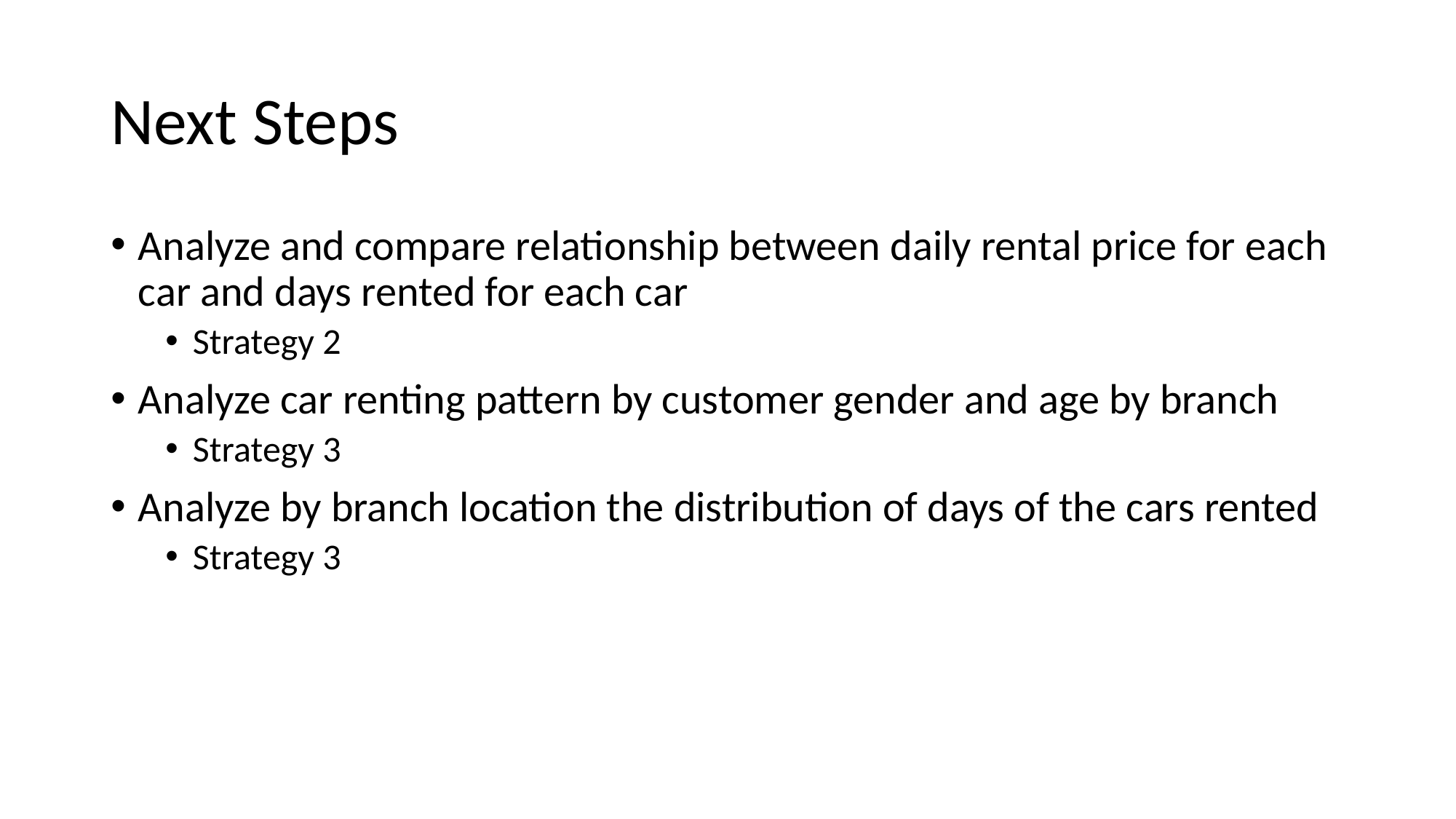

# Next Steps
Analyze and compare relationship between daily rental price for each car and days rented for each car
Strategy 2
Analyze car renting pattern by customer gender and age by branch
Strategy 3
Analyze by branch location the distribution of days of the cars rented
Strategy 3